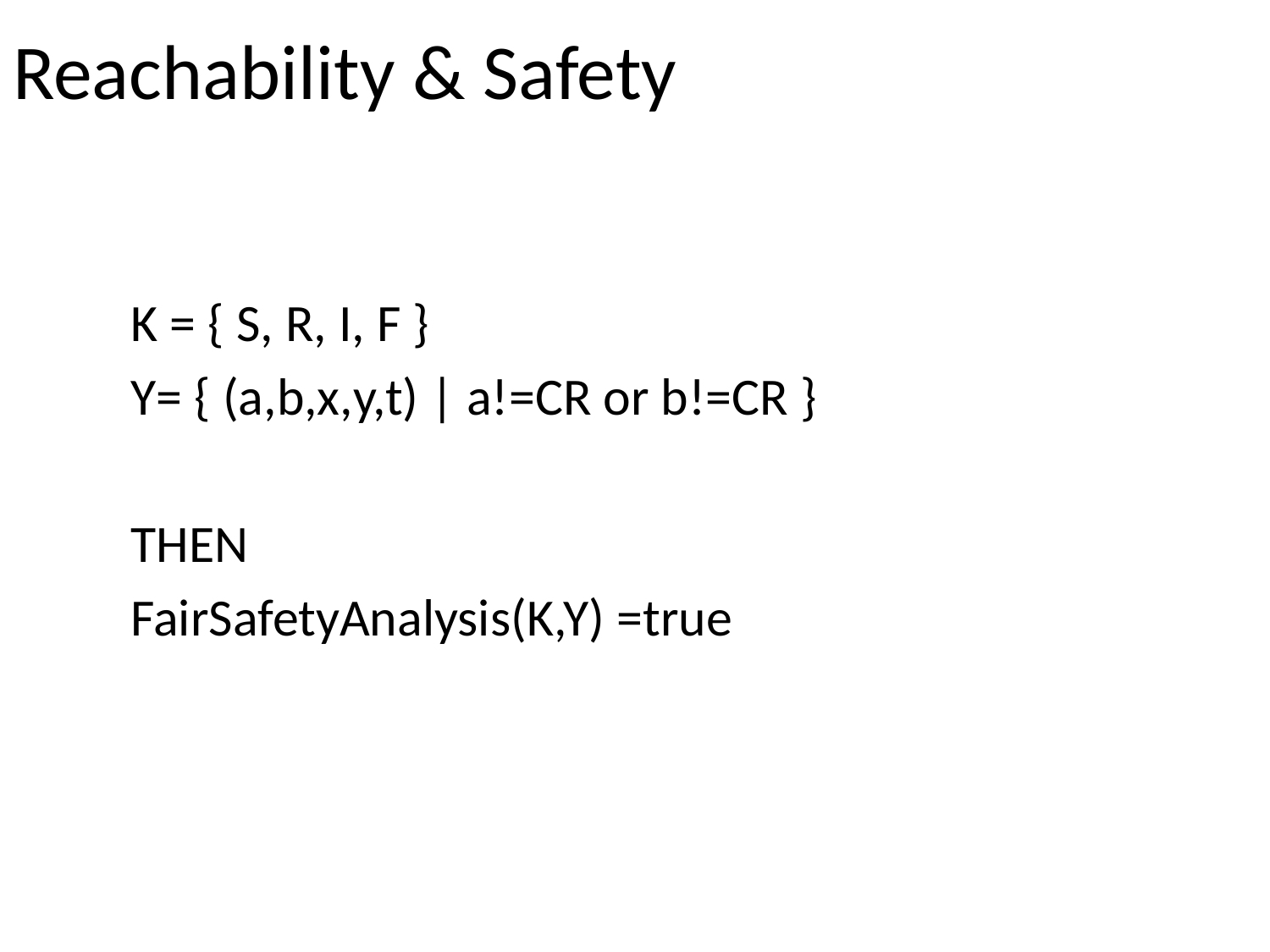

Reachability & Safety

	K = { S, R, I, F }
	Y= { (a,b,x,y,t) | a!=CR or b!=CR }

	THEN
	FairSafetyAnalysis(K,Y) =true